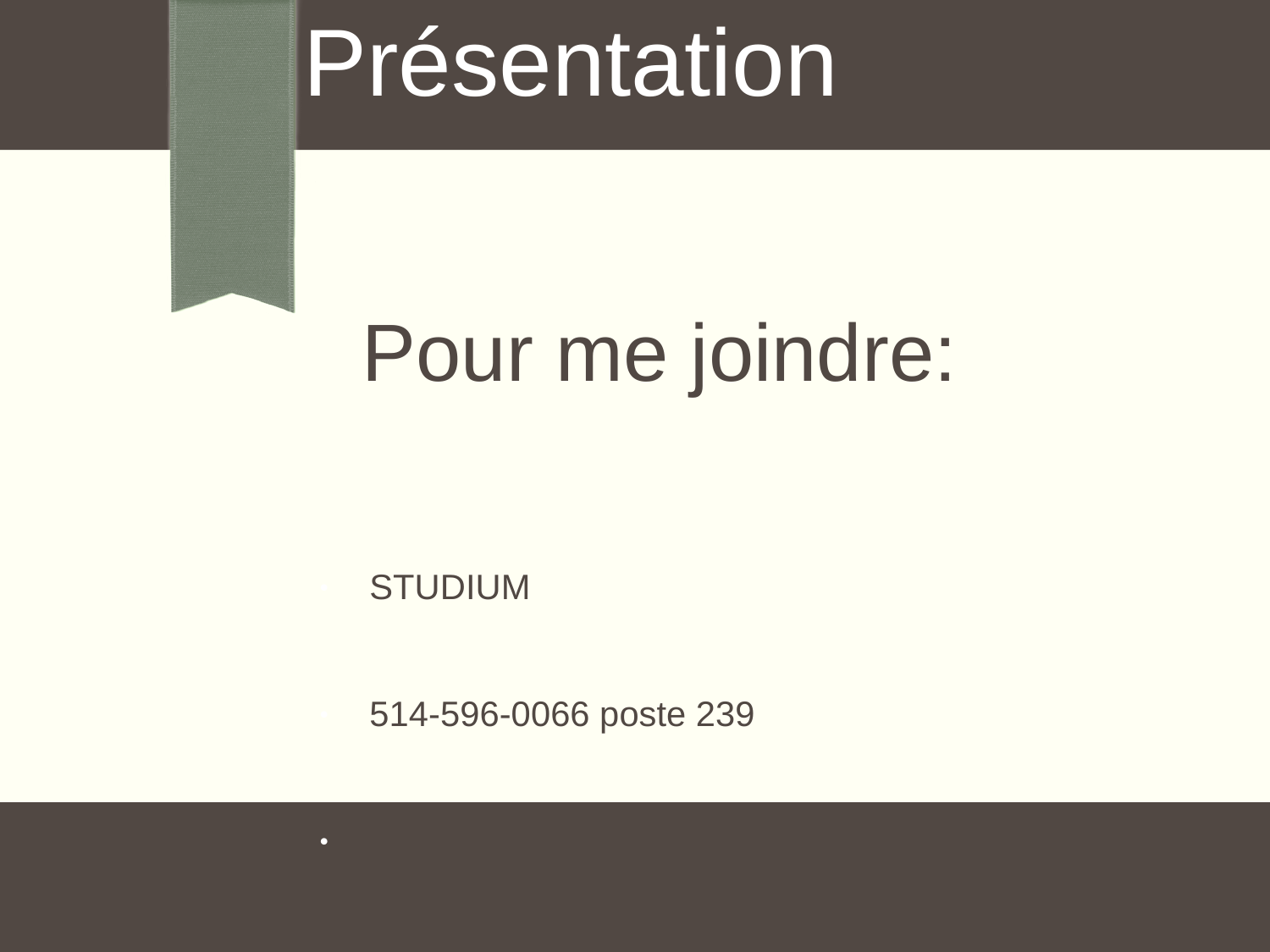

Présentation
			Pour me joindre:

STUDIUM

514-596-0066 poste 239

mbeauchamp@magistrum.ca